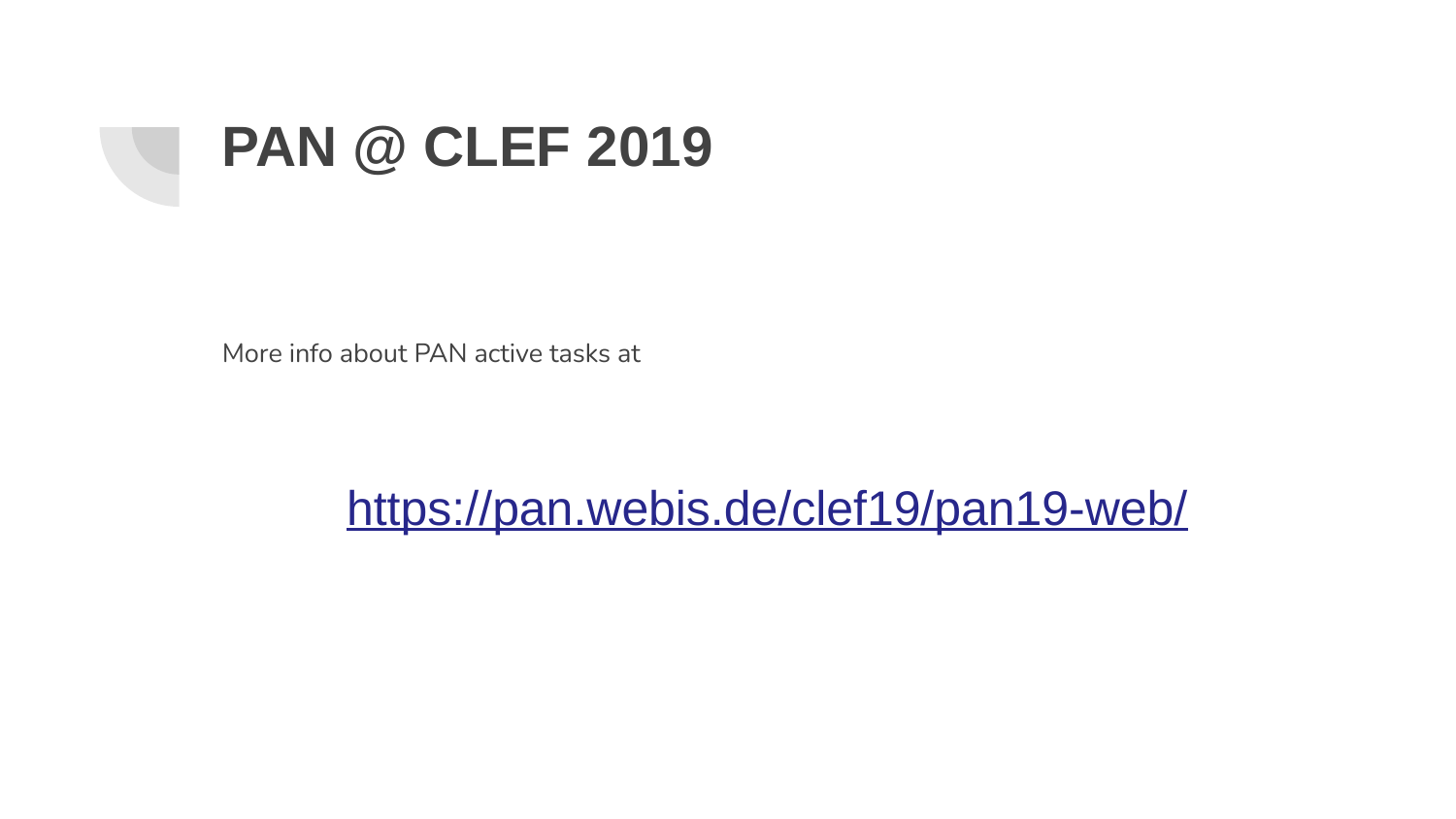

# PAN @ CLEF 2019
More info about PAN active tasks at

https://pan.webis.de/clef19/pan19-web/